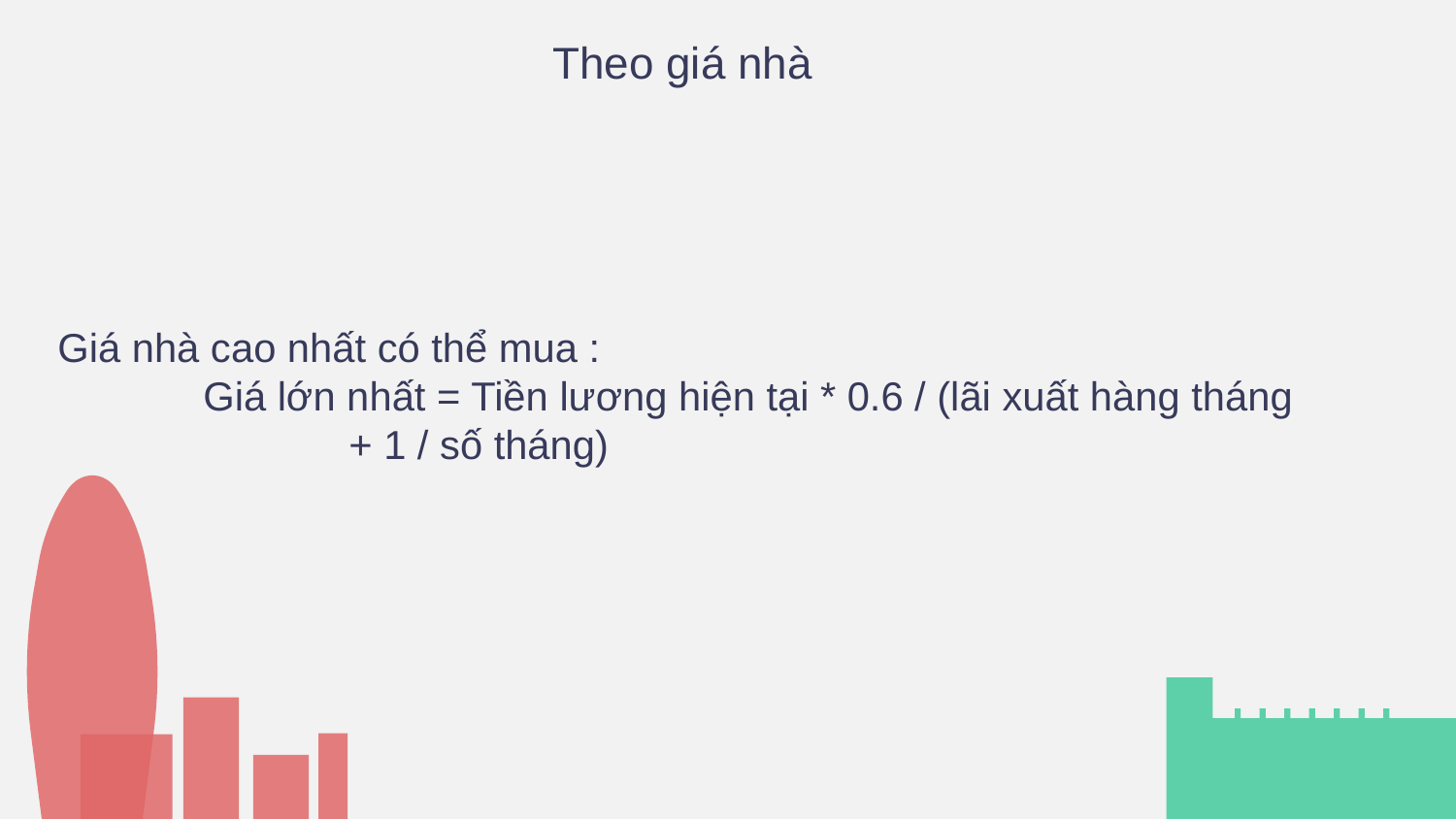

# Theo giá nhà
Giá nhà cao nhất có thể mua :
	Giá lớn nhất = Tiền lương hiện tại * 0.6 / (lãi xuất hàng tháng 			+ 1 / số tháng)